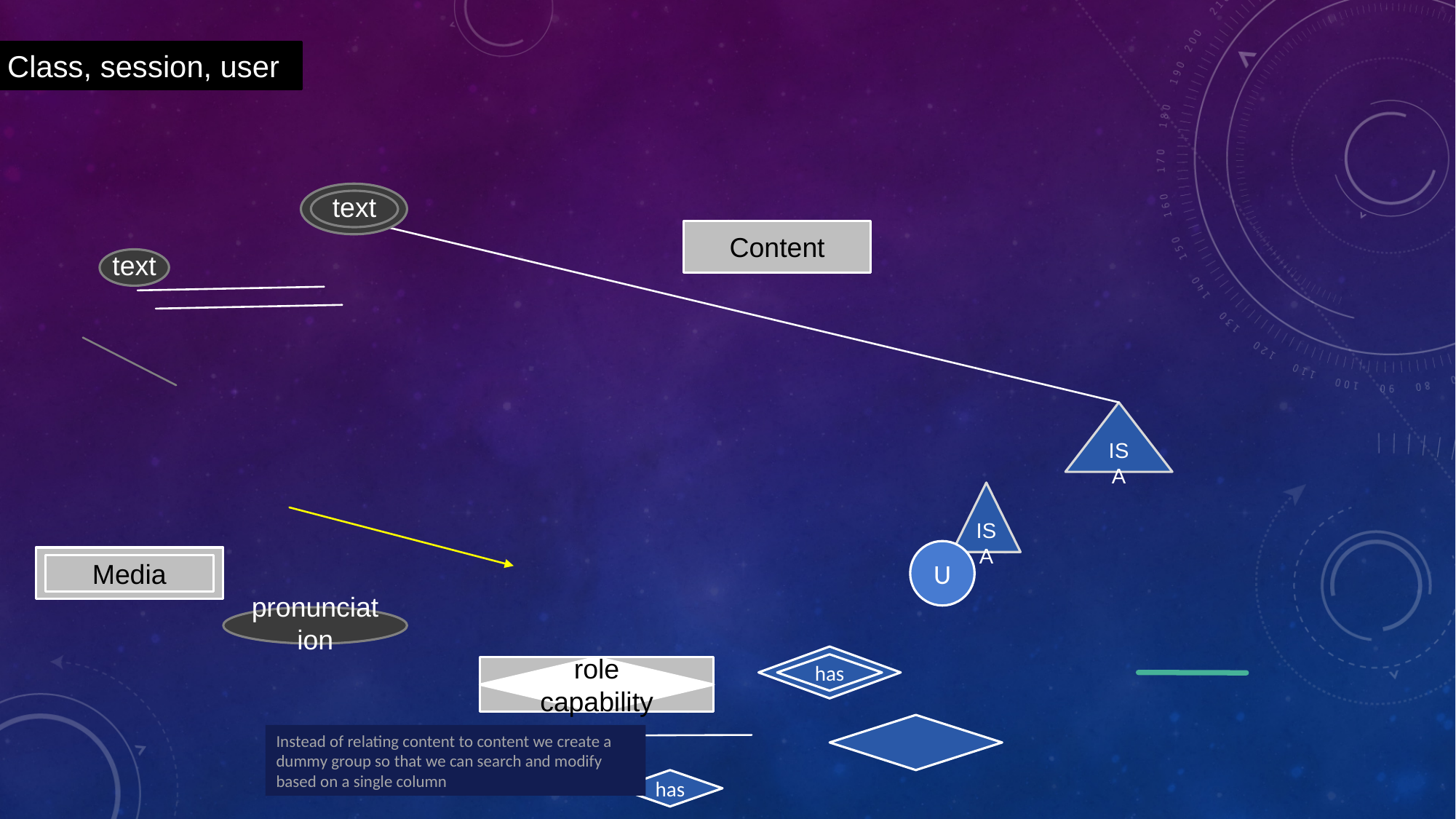

Class, session, user

text
Content
text
ISA
ISA
U

Media
pronunciation

has
role capability

Instead of relating content to content we create a dummy group so that we can search and modify based on a single column
has